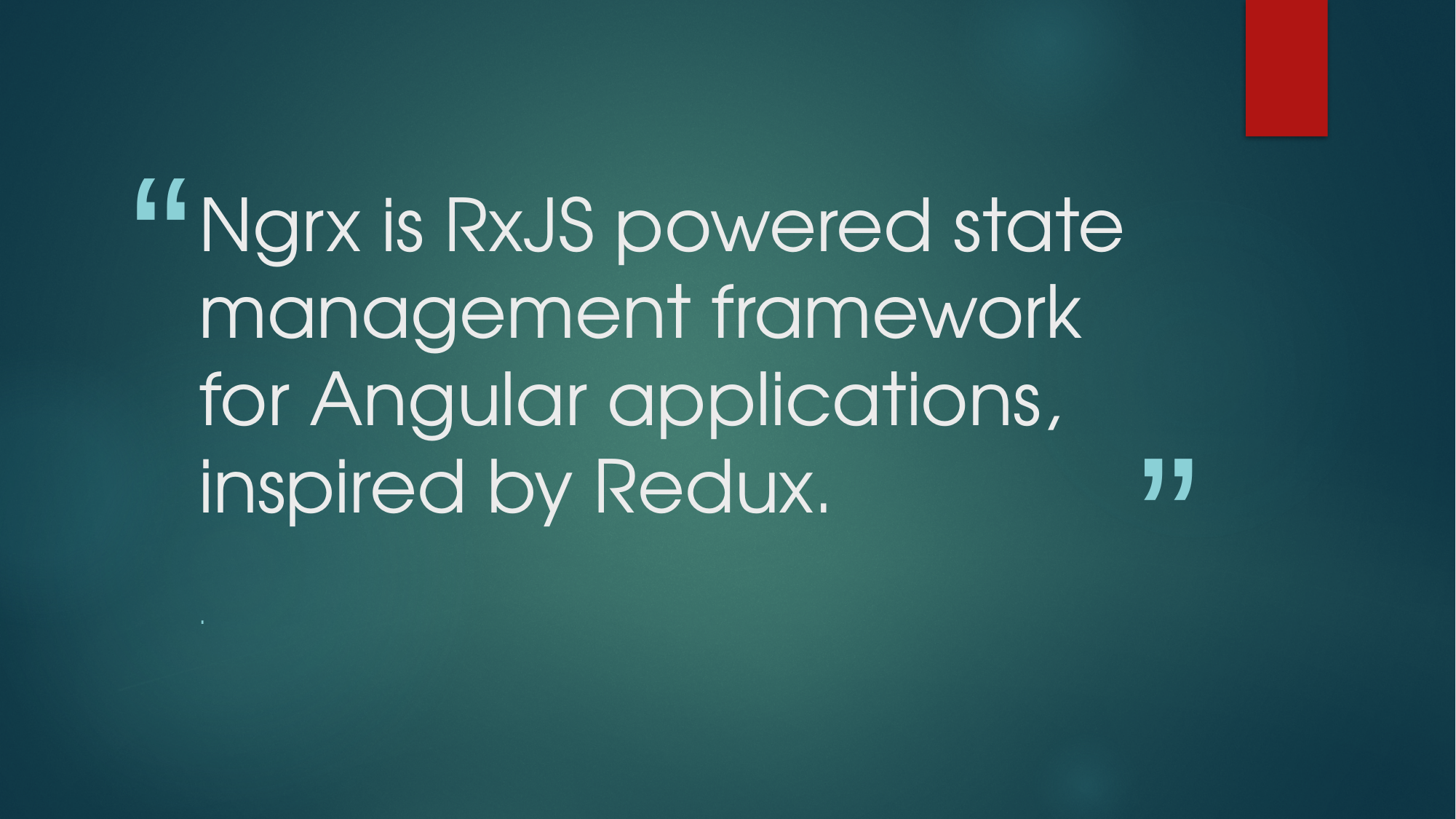

# Ngrx is RxJS powered state management framework for Angular applications, inspired by Redux.
.